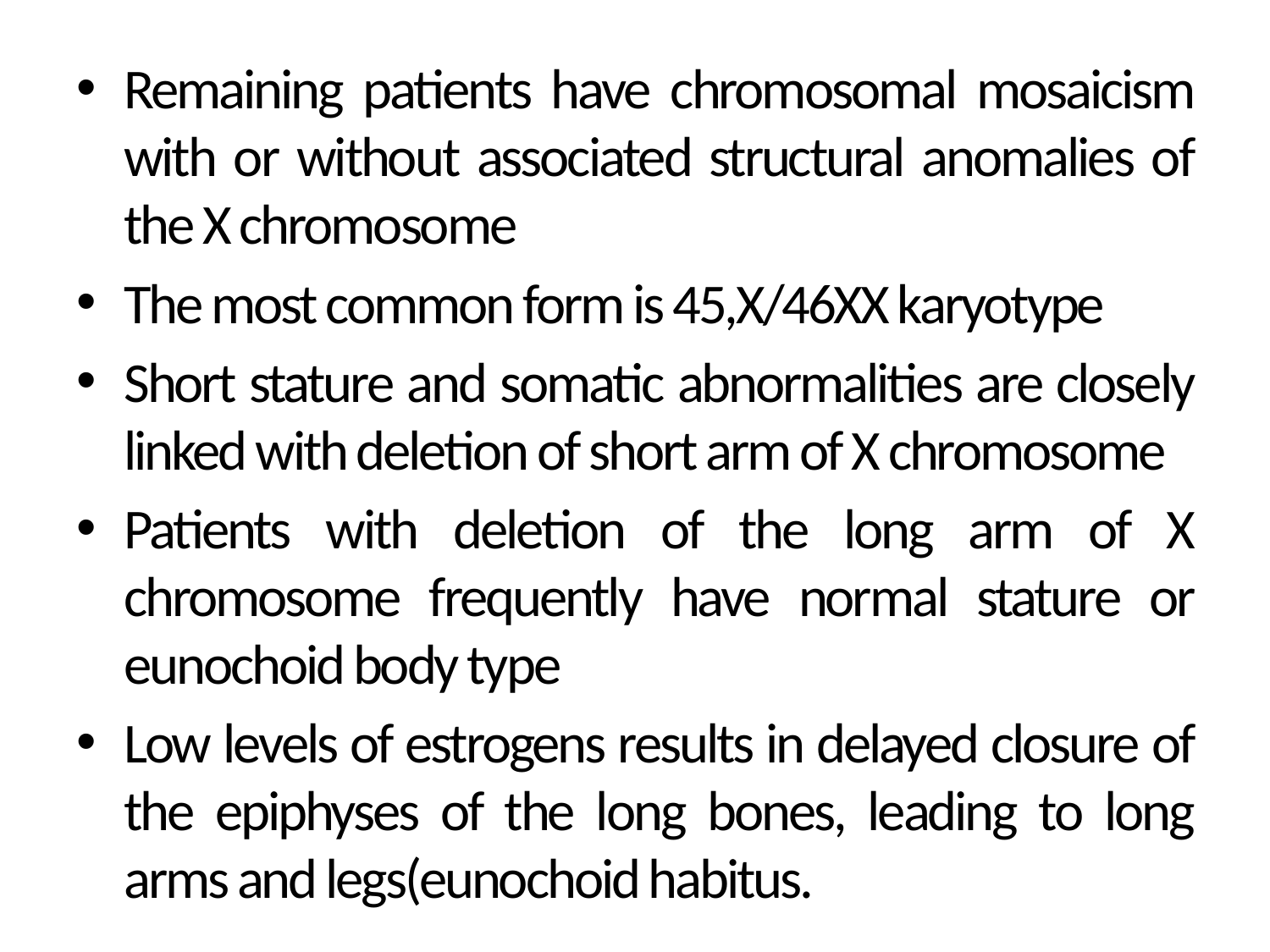

Remaining patients have chromosomal mosaicism with or without associated structural anomalies of the X chromosome
The most common form is 45,X/46XX karyotype
Short stature and somatic abnormalities are closely linked with deletion of short arm of X chromosome
Patients with deletion of the long arm of X chromosome frequently have normal stature or eunochoid body type
Low levels of estrogens results in delayed closure of the epiphyses of the long bones, leading to long arms and legs(eunochoid habitus.